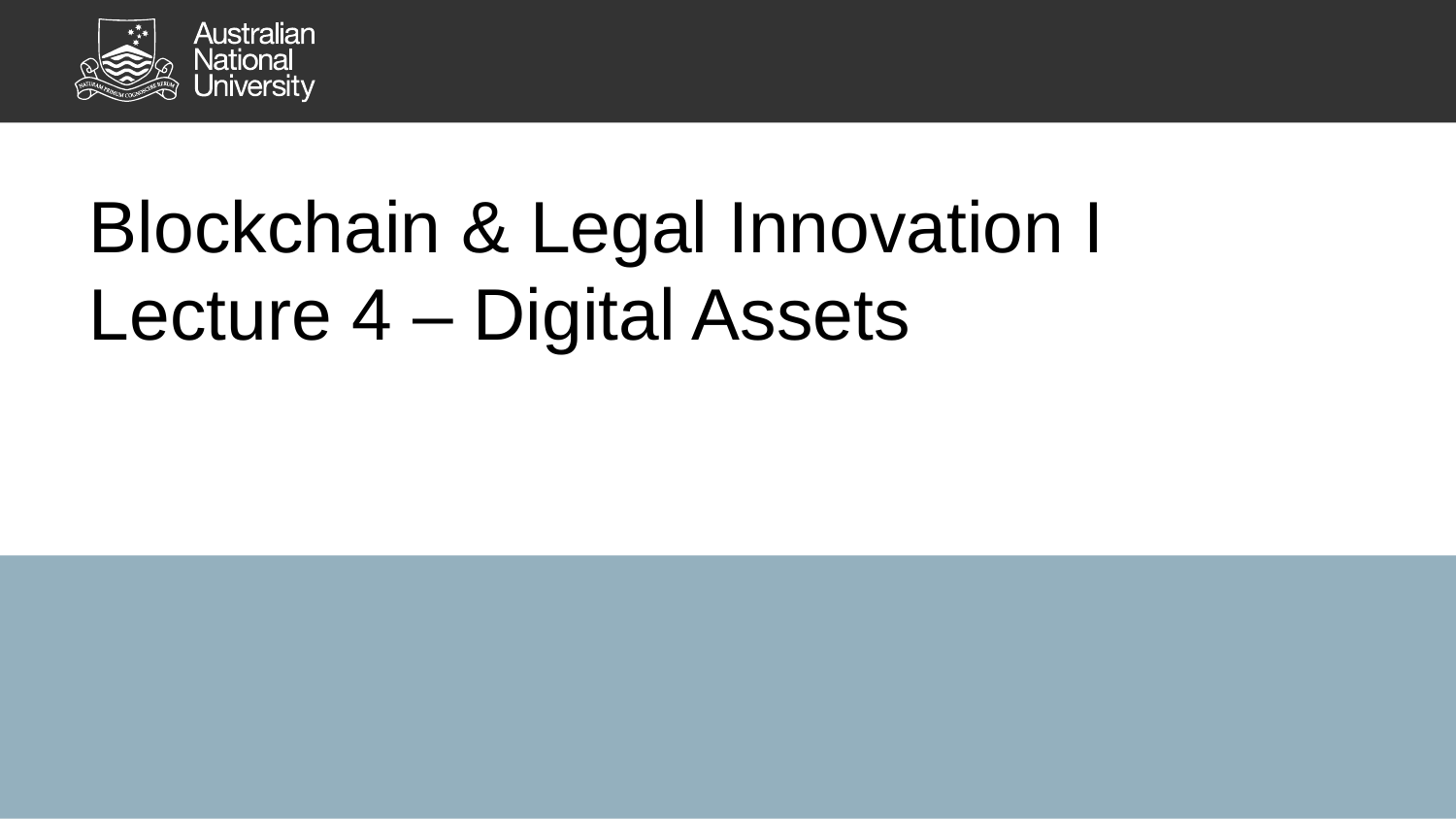

# Blockchain & Legal Innovation I Lecture 4 – Digital Assets